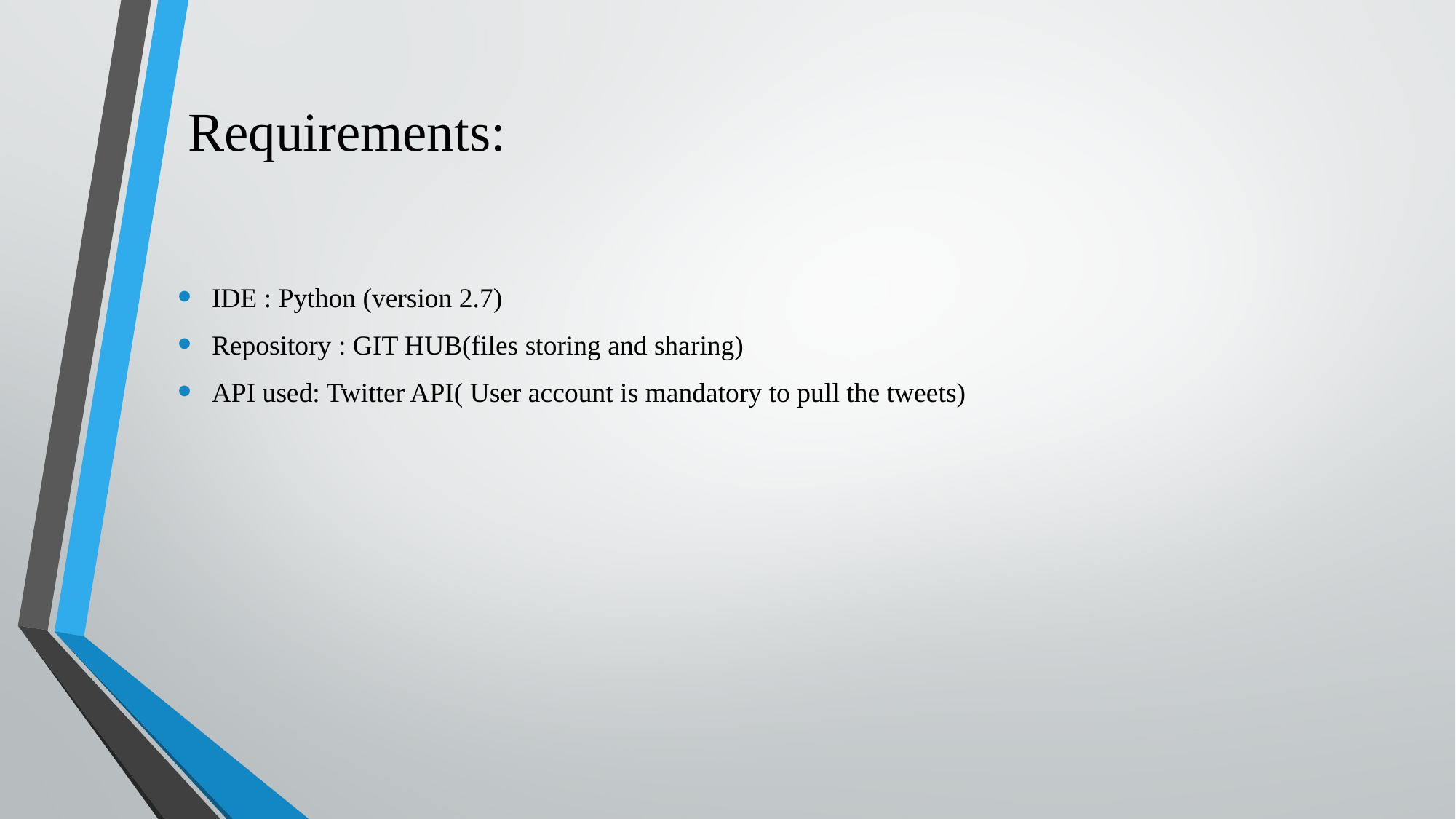

# Requirements:
IDE : Python (version 2.7)
Repository : GIT HUB(files storing and sharing)
API used: Twitter API( User account is mandatory to pull the tweets)